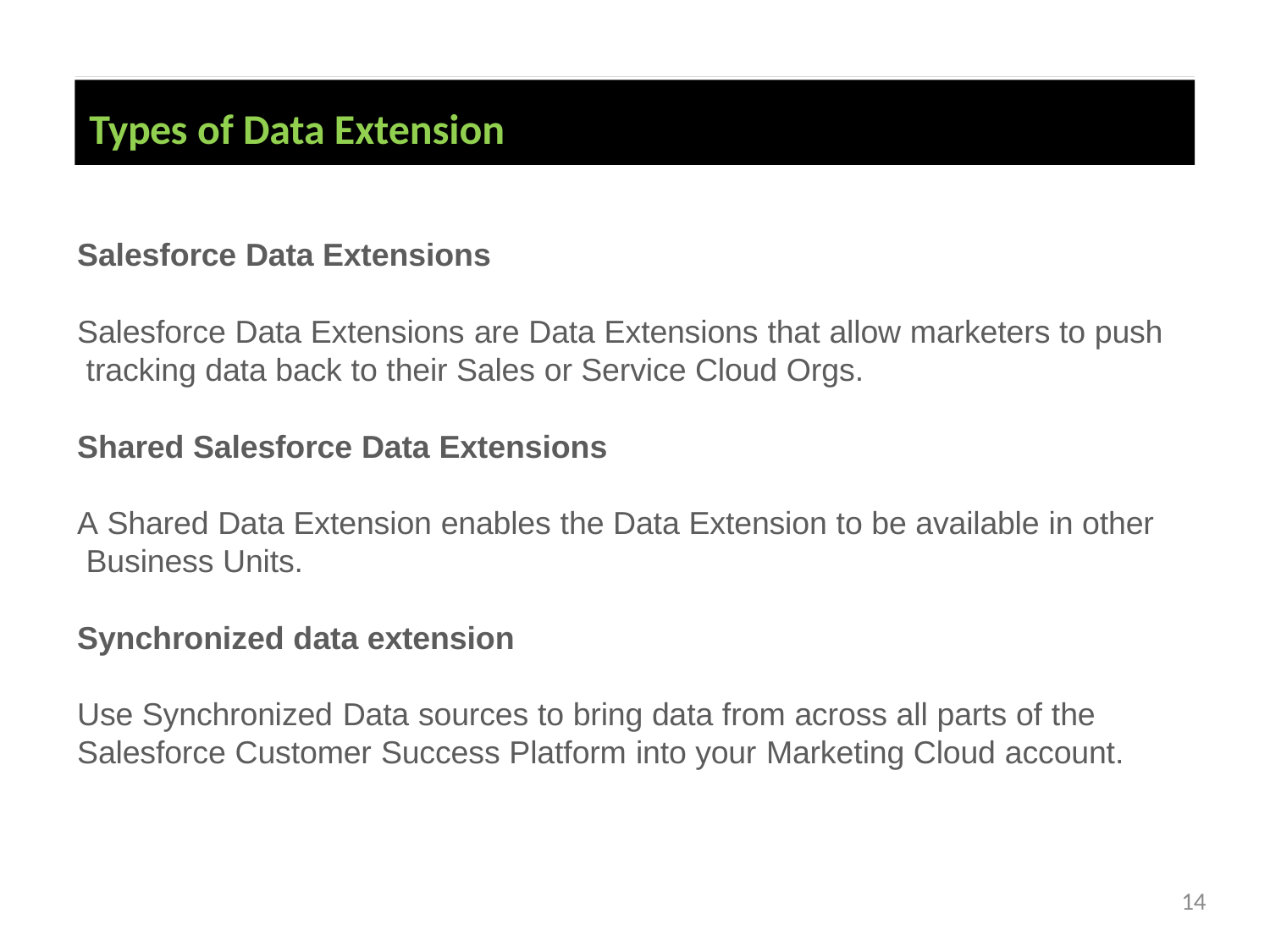

Types of Data Extension
Salesforce Data Extensions

Salesforce Data Extensions are Data Extensions that allow marketers to push  tracking data back to their Sales or Service Cloud Orgs.

Shared Salesforce Data Extensions

A Shared Data Extension enables the Data Extension to be available in other  Business Units.

Synchronized data extension

Use Synchronized Data sources to bring data from across all parts of the  Salesforce Customer Success Platform into your Marketing Cloud account.
14